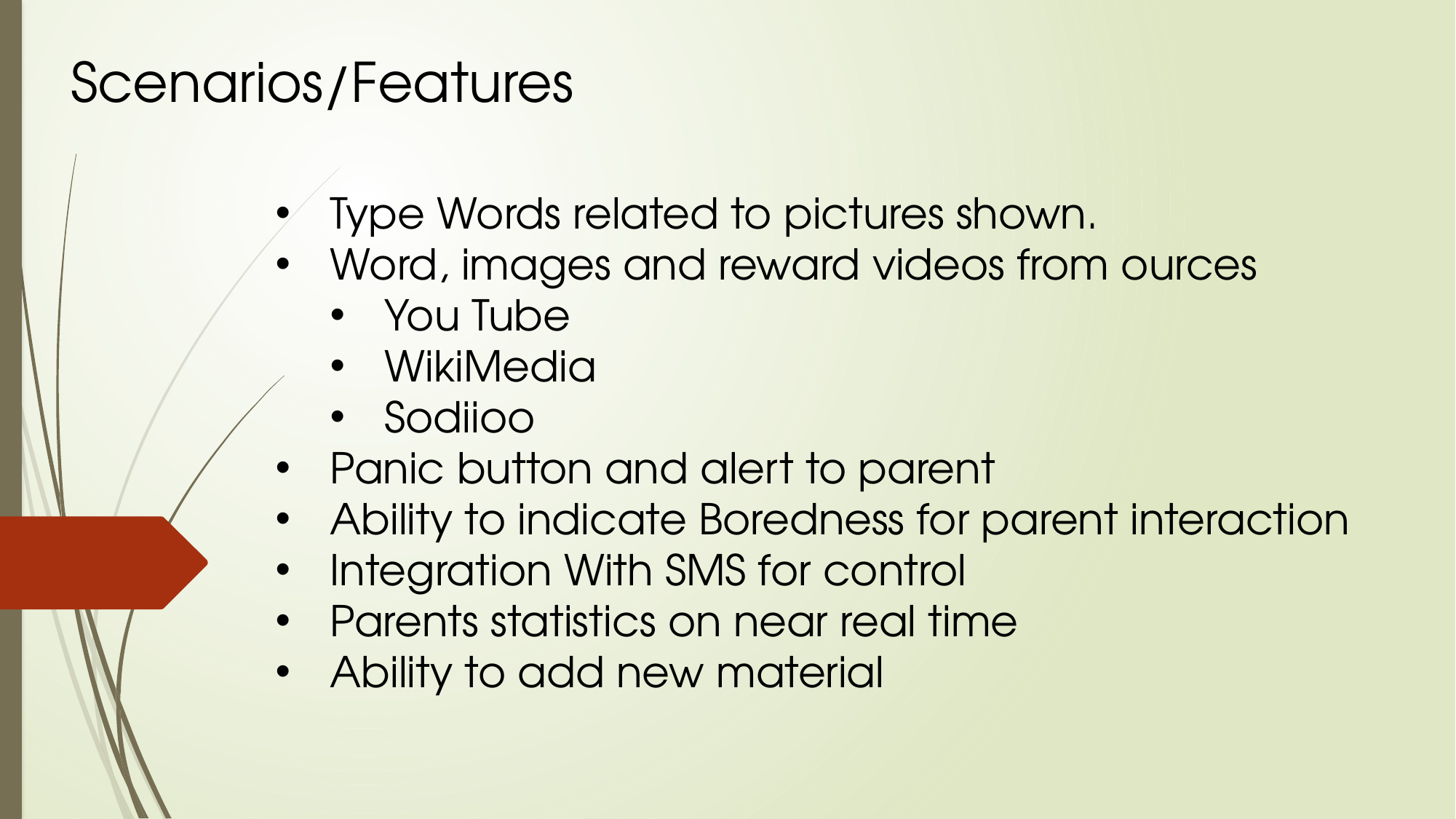

Scenarios/Features
Type Words related to pictures shown.
Word, images and reward videos from ources
You Tube
WikiMedia
Sodiioo
Panic button and alert to parent
Ability to indicate Boredness for parent interaction
Integration With SMS for control
Parents statistics on near real time
Ability to add new material